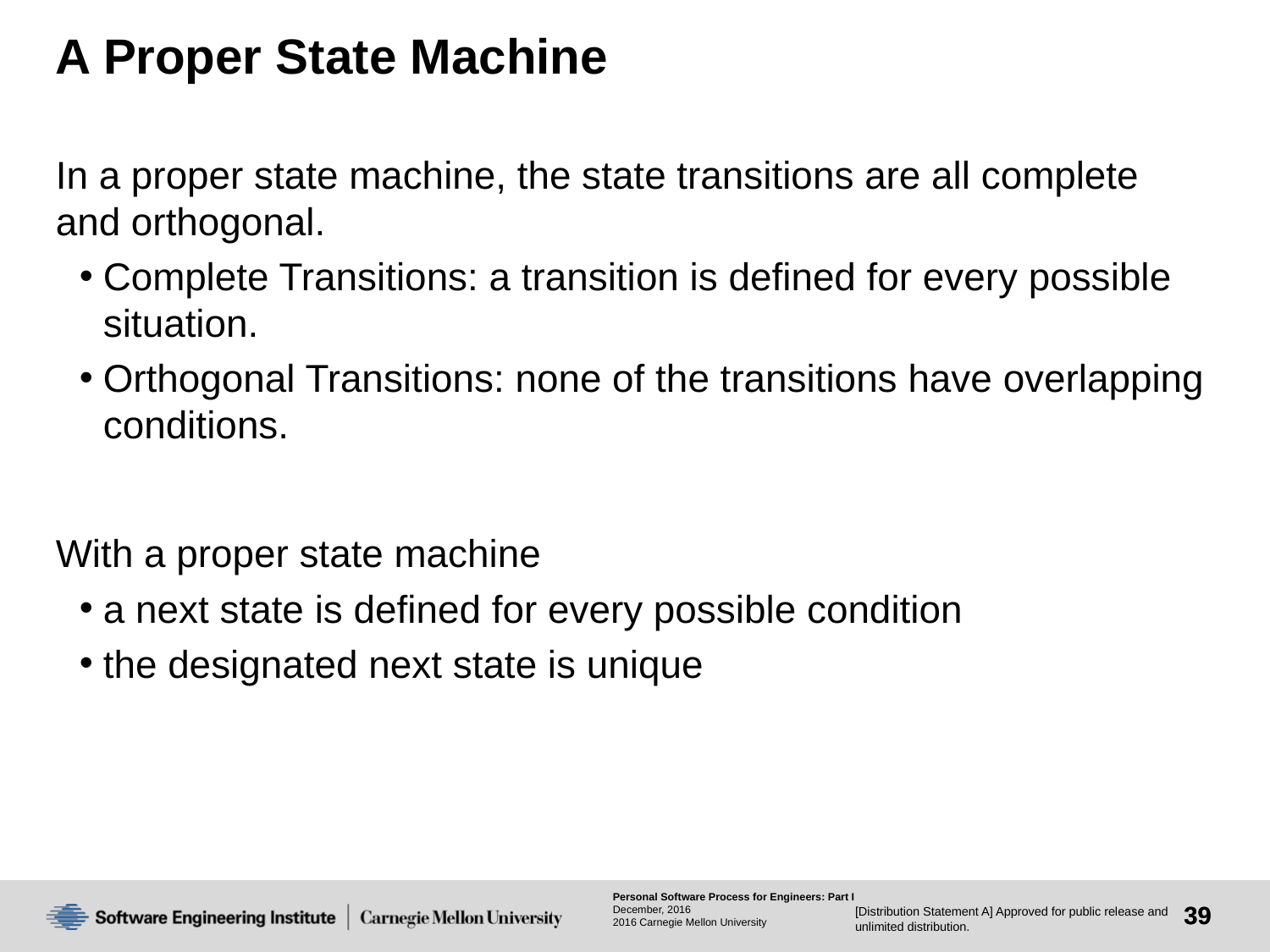

# A Proper State Machine
In a proper state machine, the state transitions are all complete and orthogonal.
Complete Transitions: a transition is defined for every possible situation.
Orthogonal Transitions: none of the transitions have overlapping conditions.

With a proper state machine
a next state is defined for every possible condition
the designated next state is unique